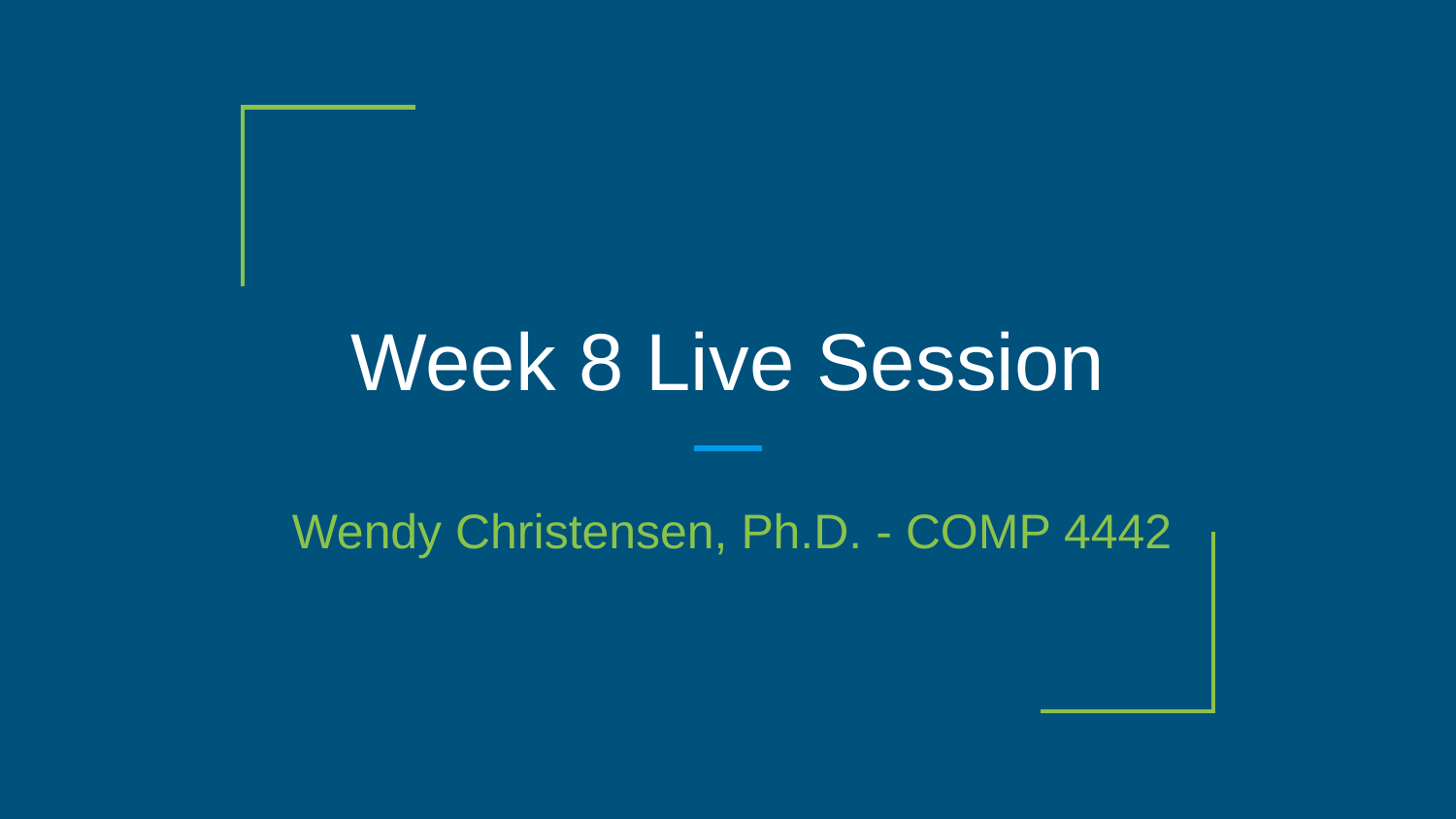

# Week 8 Live Session
Wendy Christensen, Ph.D. - COMP 4442